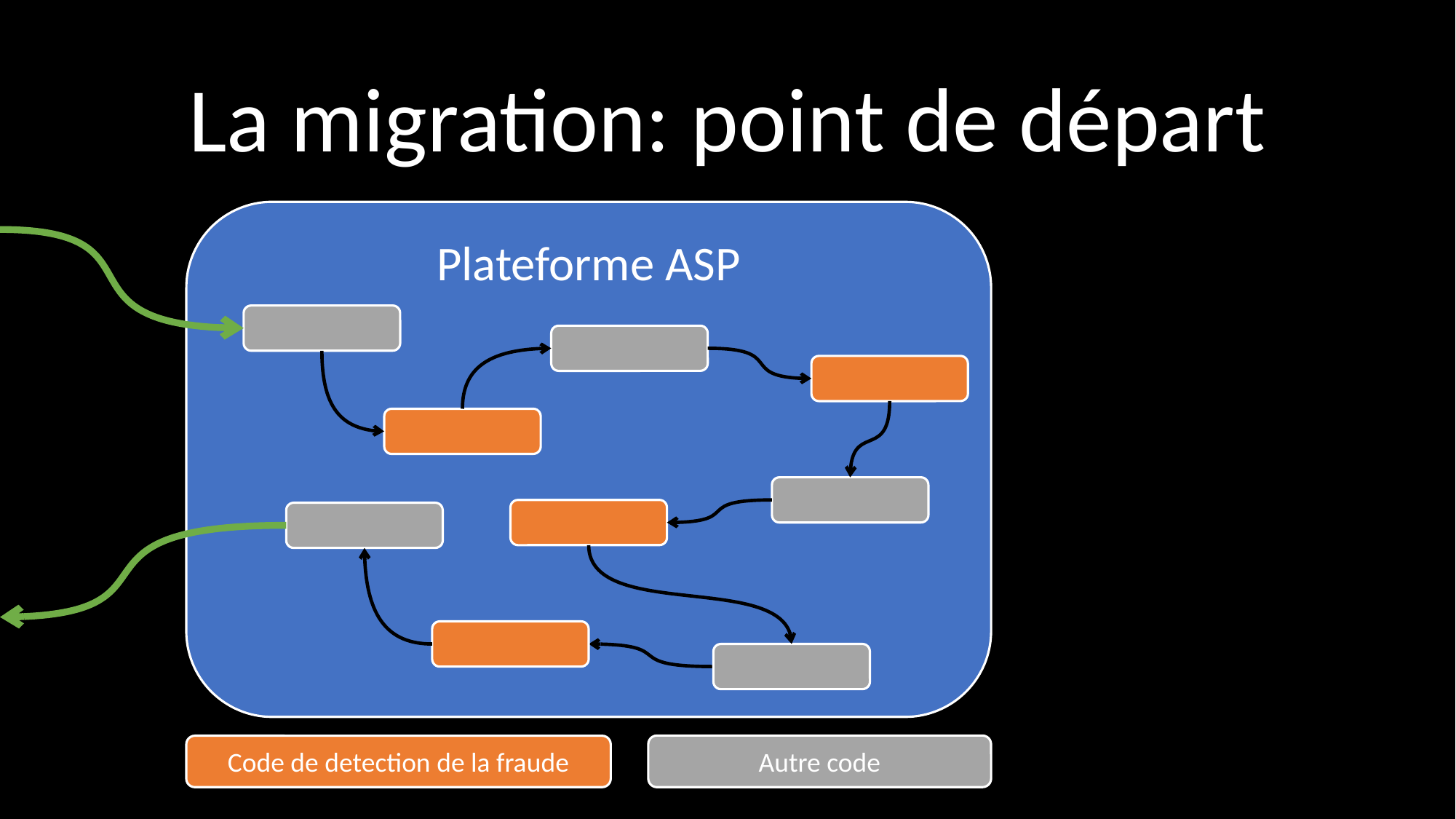

# La migration: point de départ
Plateforme ASP

Autre code
Code de detection de la fraude